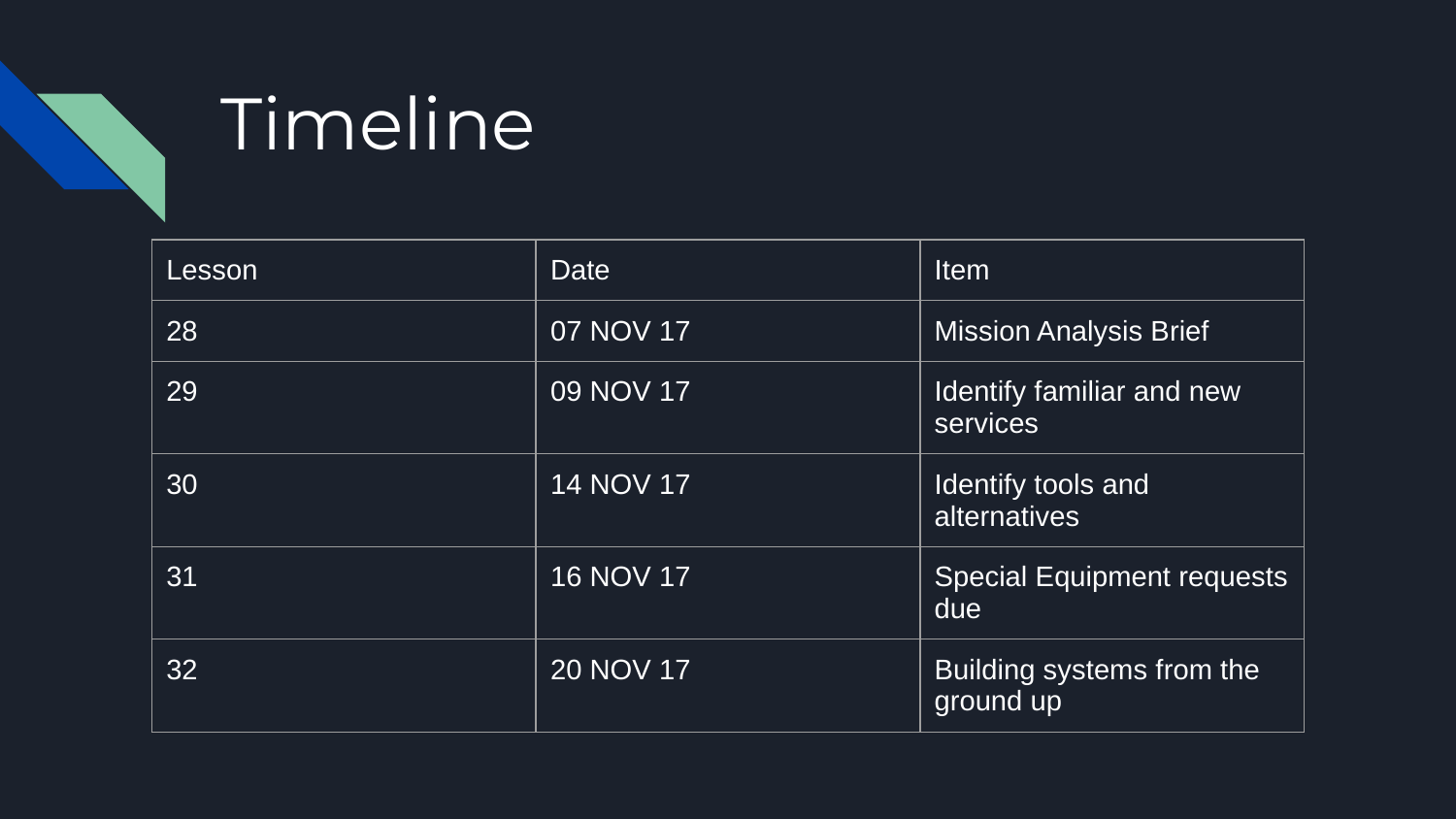

# Timeline
| Lesson | Date | Item |
| --- | --- | --- |
| 28 | 07 NOV 17 | Mission Analysis Brief |
| 29 | 09 NOV 17 | Identify familiar and new services |
| 30 | 14 NOV 17 | Identify tools and alternatives |
| 31 | 16 NOV 17 | Special Equipment requests due |
| 32 | 20 NOV 17 | Building systems from the ground up |